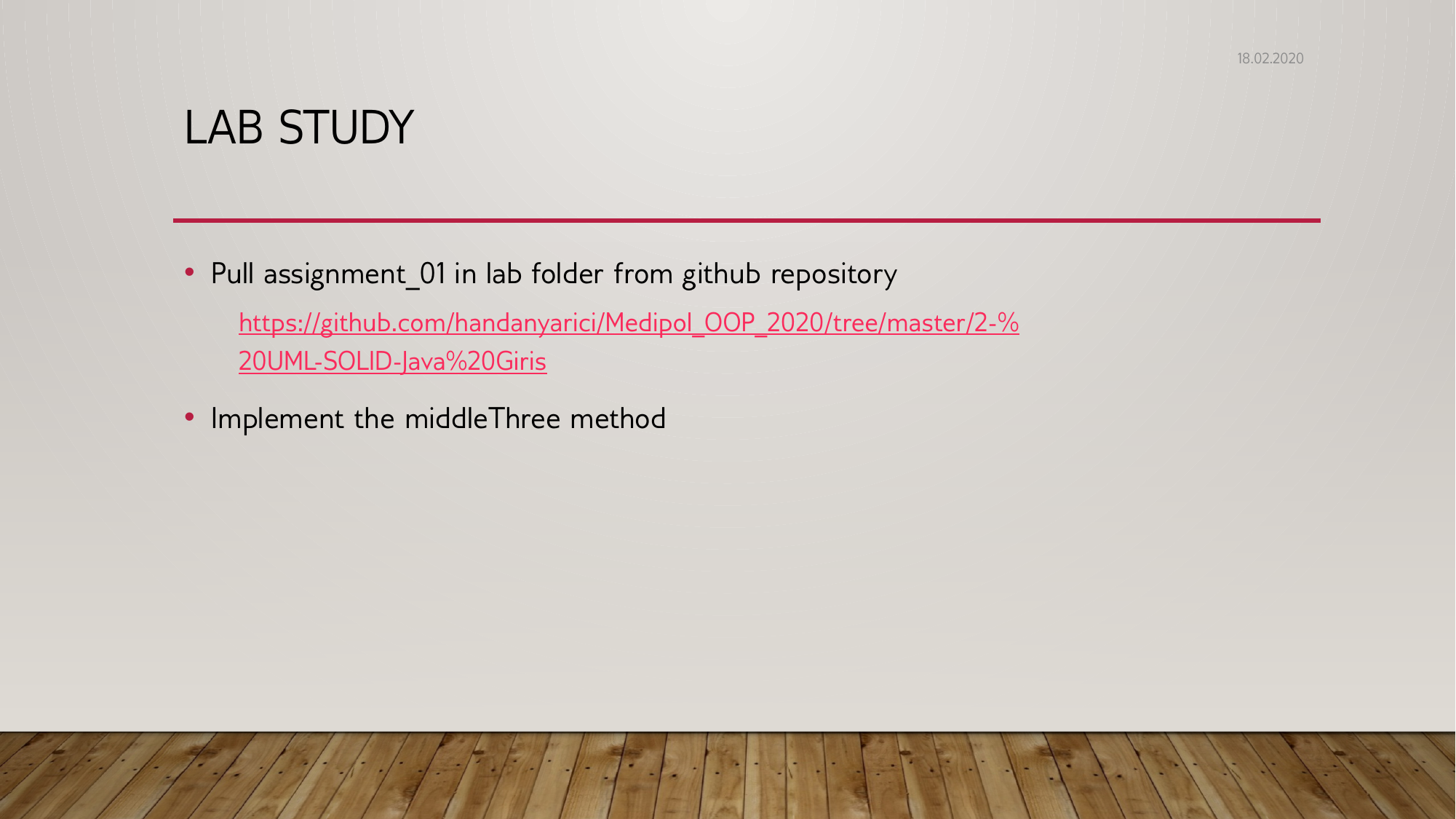

18.02.2020
# LAB Study
Pull assignment_01 in lab folder from github repository
https://github.com/handanyarici/Medipol_OOP_2020/tree/master/2-%20UML-SOLID-Java%20Giris
Implement the middleThree method